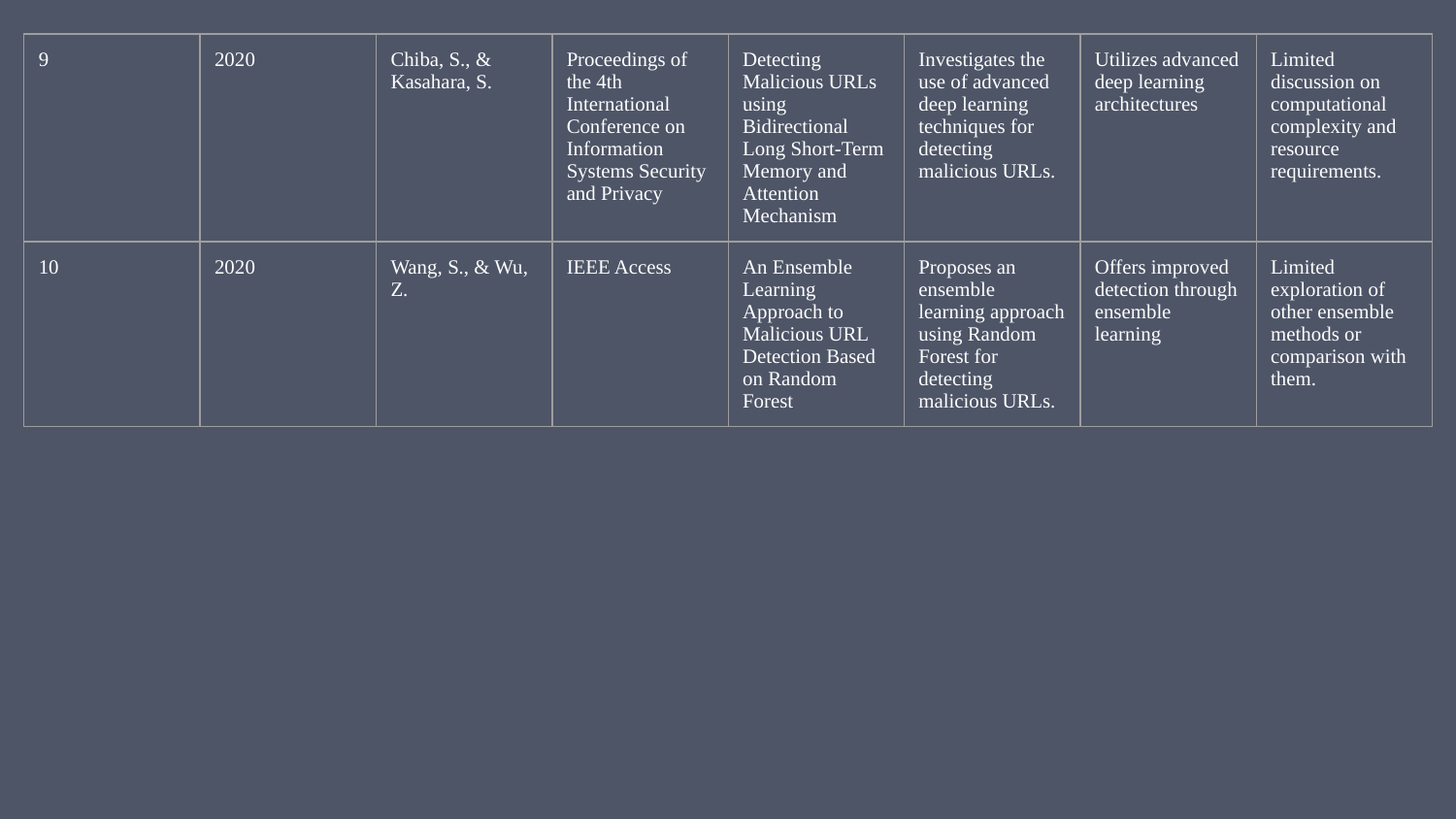

| 9 | 2020 | Chiba, S., & Kasahara, S. | Proceedings of the 4th International Conference on Information Systems Security and Privacy | Detecting Malicious URLs using Bidirectional Long Short-Term Memory and Attention Mechanism | Investigates the use of advanced deep learning techniques for detecting malicious URLs. | Utilizes advanced deep learning architectures | Limited discussion on computational complexity and resource requirements. |
| --- | --- | --- | --- | --- | --- | --- | --- |
| 10 | 2020 | Wang, S., & Wu, Z. | IEEE Access | An Ensemble Learning Approach to Malicious URL Detection Based on Random Forest | Proposes an ensemble learning approach using Random Forest for detecting malicious URLs. | Offers improved detection through ensemble learning | Limited exploration of other ensemble methods or comparison with them. |